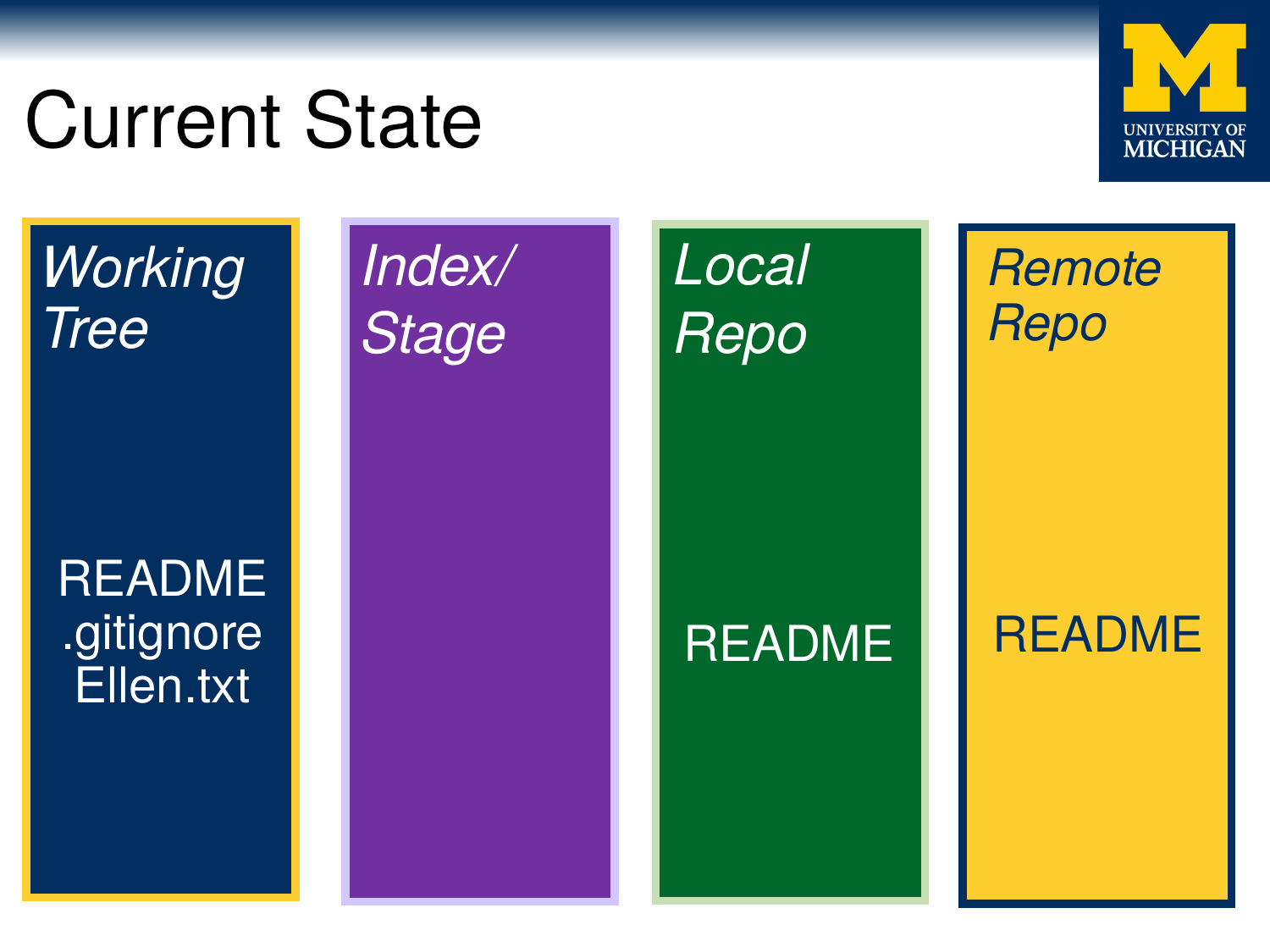

# Current State
Index/
Stage
Local Repo

Working Tree
Remote Repo
README
README
.gitignore
Ellen.txt
README